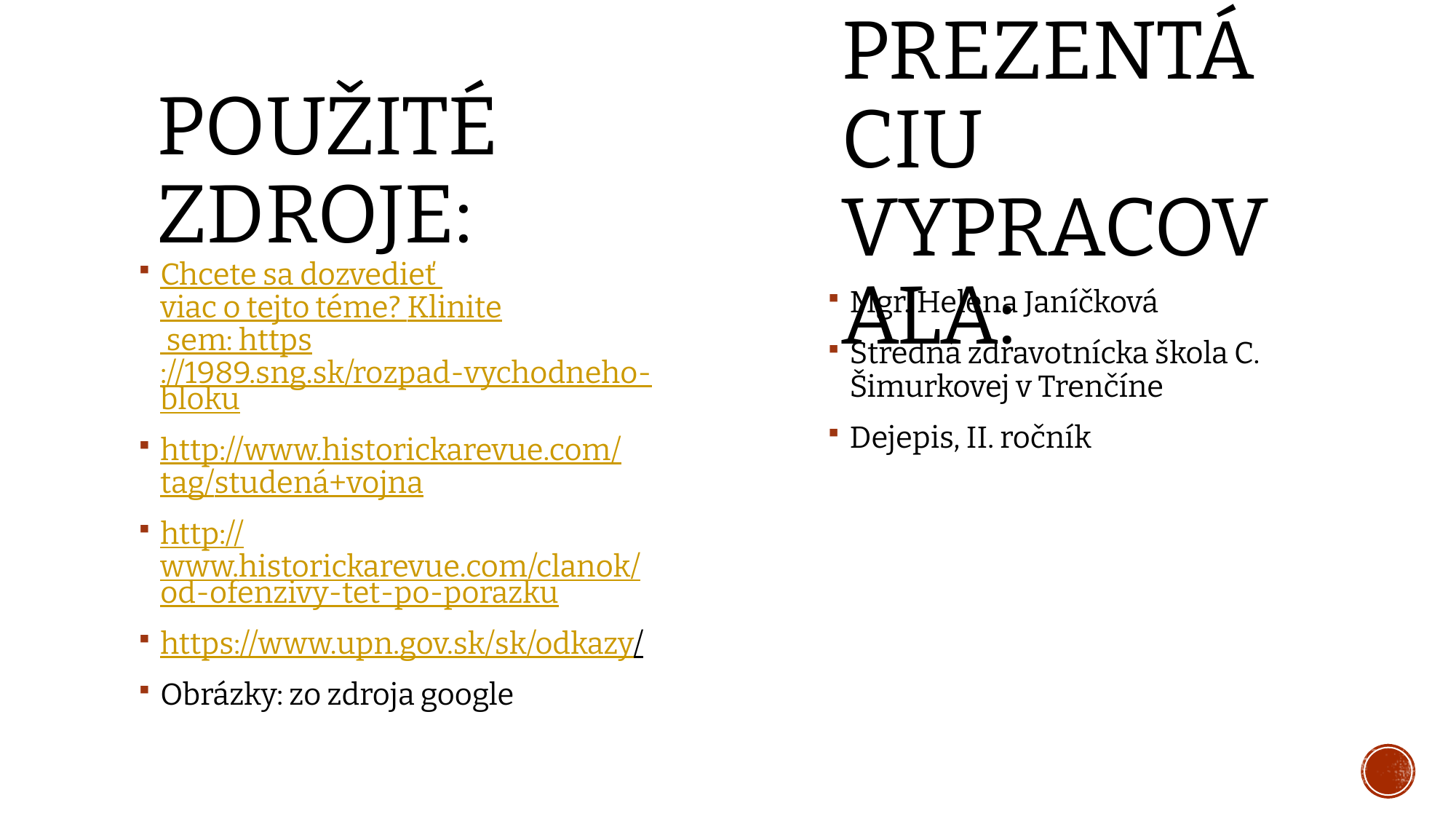

Použité zdroje:
# PREZENTÁCIU VYPRACOVALA:
Chcete sa dozvedieť viac o tejto téme? Klinite sem: https://1989.sng.sk/rozpad-vychodneho-bloku
http://www.historickarevue.com/tag/studená+vojna
http://www.historickarevue.com/clanok/od-ofenzivy-tet-po-porazku
https://www.upn.gov.sk/sk/odkazy/
Obrázky: zo zdroja google
Mgr. Helena Janíčková
Stredná zdravotnícka škola C. Šimurkovej v Trenčíne
Dejepis, II. ročník